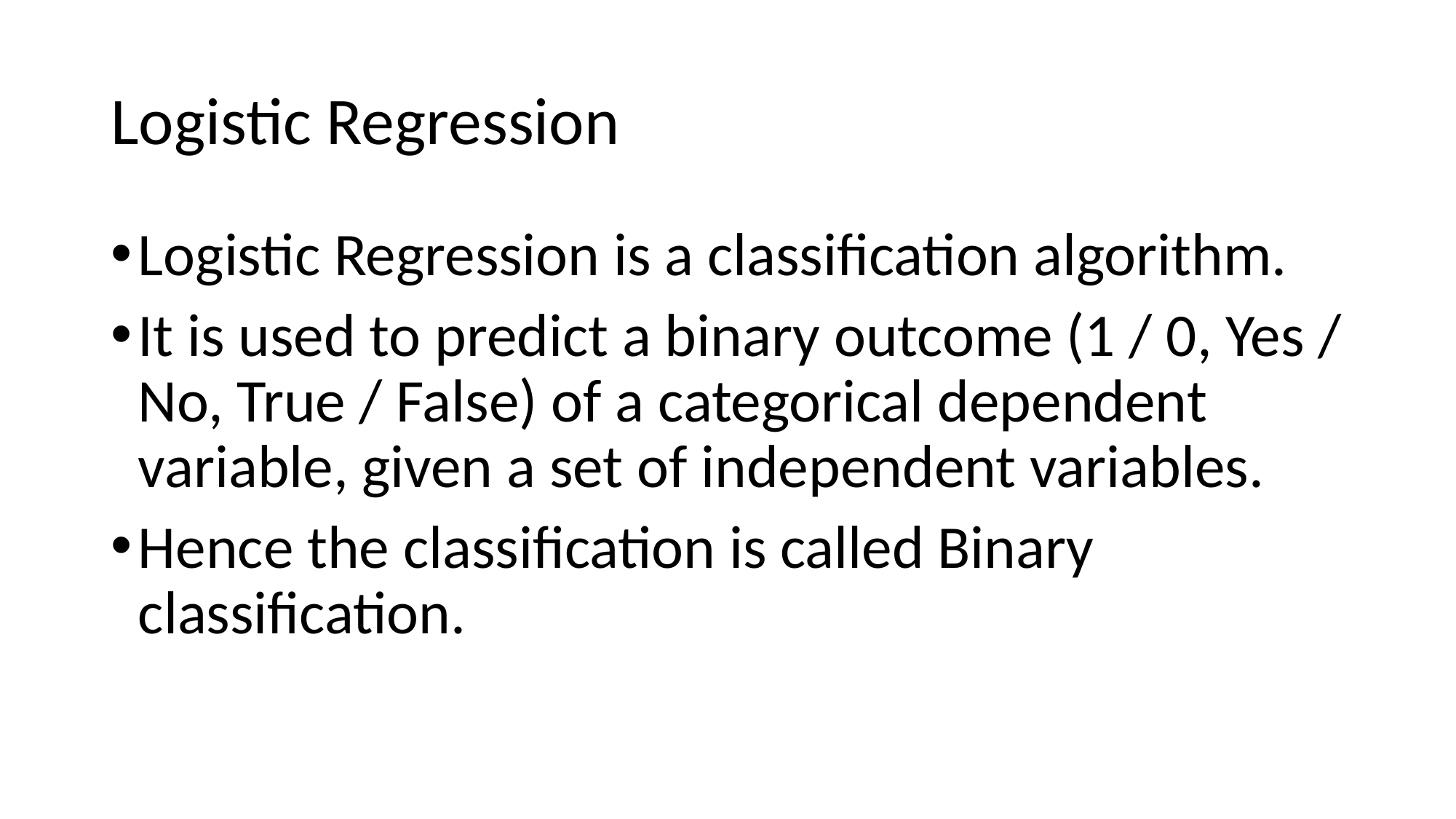

# Logistic Regression
Logistic Regression is a classification algorithm.
It is used to predict a binary outcome (1 / 0, Yes / No, True / False) of a categorical dependent variable, given a set of independent variables.
Hence the classification is called Binary classification.